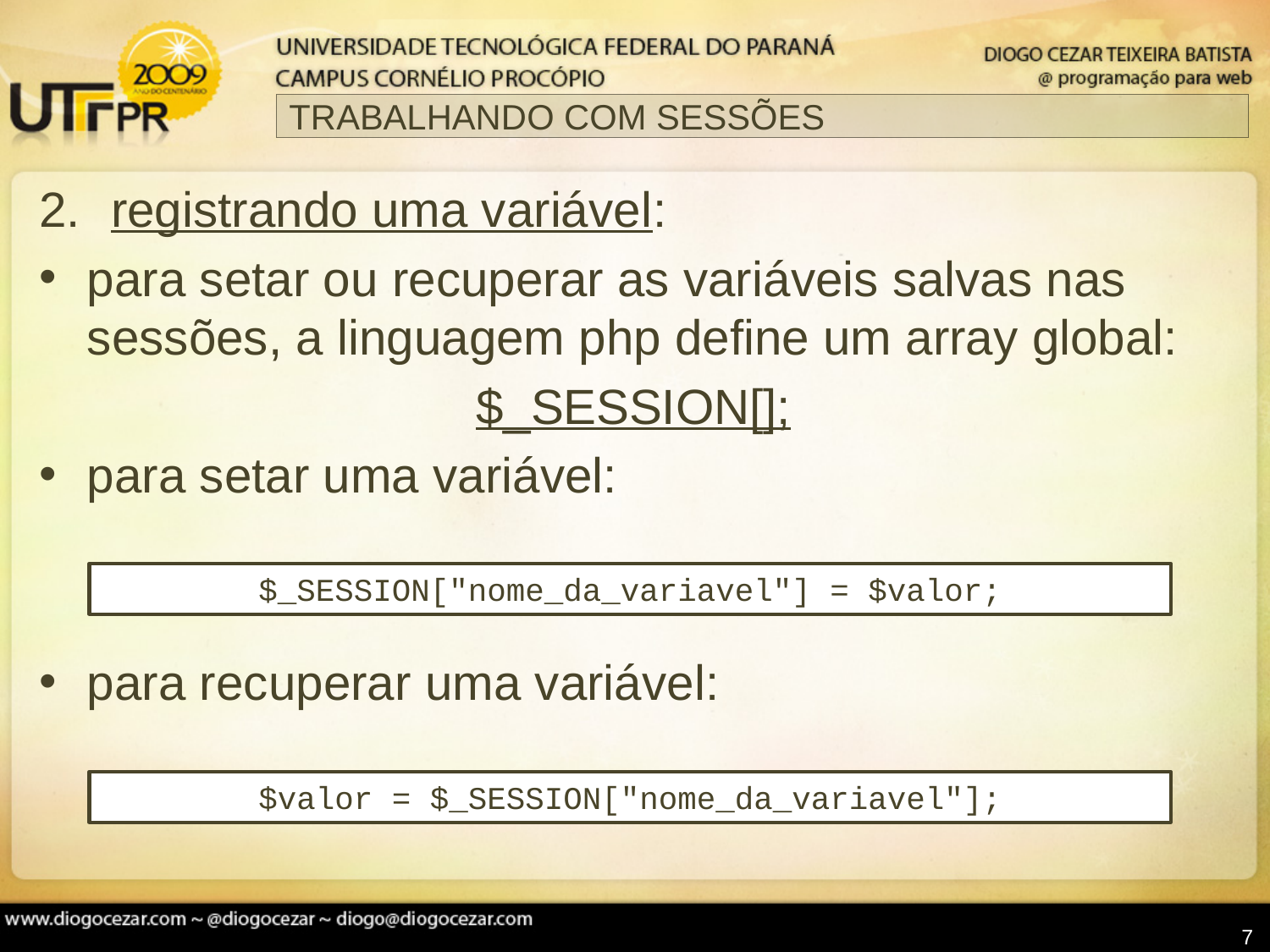

# TRABALHANDO COM SESSÕES
registrando uma variável:
para setar ou recuperar as variáveis salvas nas sessões, a linguagem php define um array global:
$_SESSION[];
para setar uma variável:

para recuperar uma variável:
$_SESSION["nome_da_variavel"] = $valor;
$valor = $_SESSION["nome_da_variavel"];
7